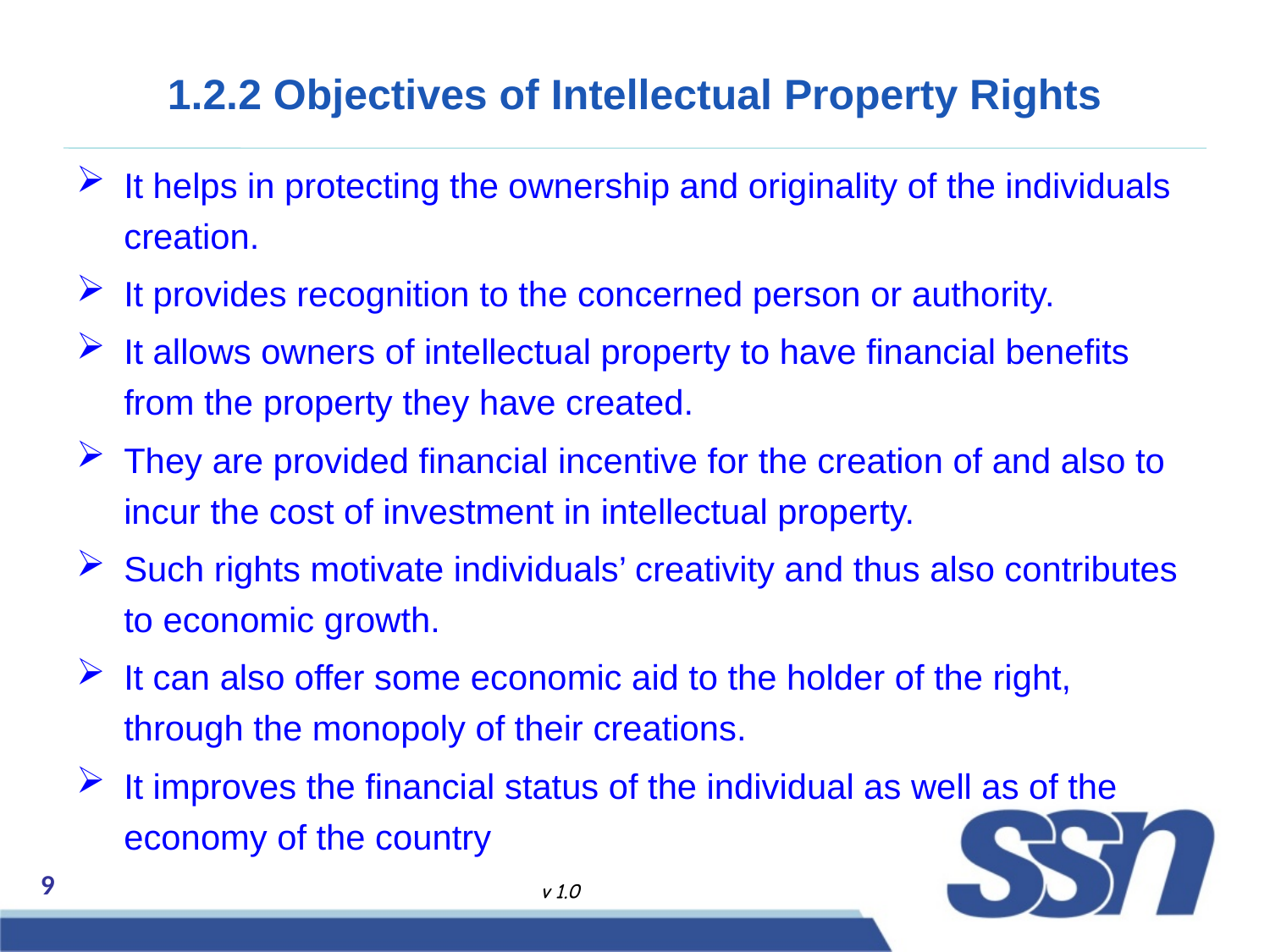

# 1.2.2 Objectives of Intellectual Property Rights
It helps in protecting the ownership and originality of the individuals creation.
It provides recognition to the concerned person or authority.
It allows owners of intellectual property to have financial benefits from the property they have created.
They are provided financial incentive for the creation of and also to incur the cost of investment in intellectual property.
Such rights motivate individuals’ creativity and thus also contributes to economic growth.
It can also offer some economic aid to the holder of the right, through the monopoly of their creations.
It improves the financial status of the individual as well as of the economy of the country